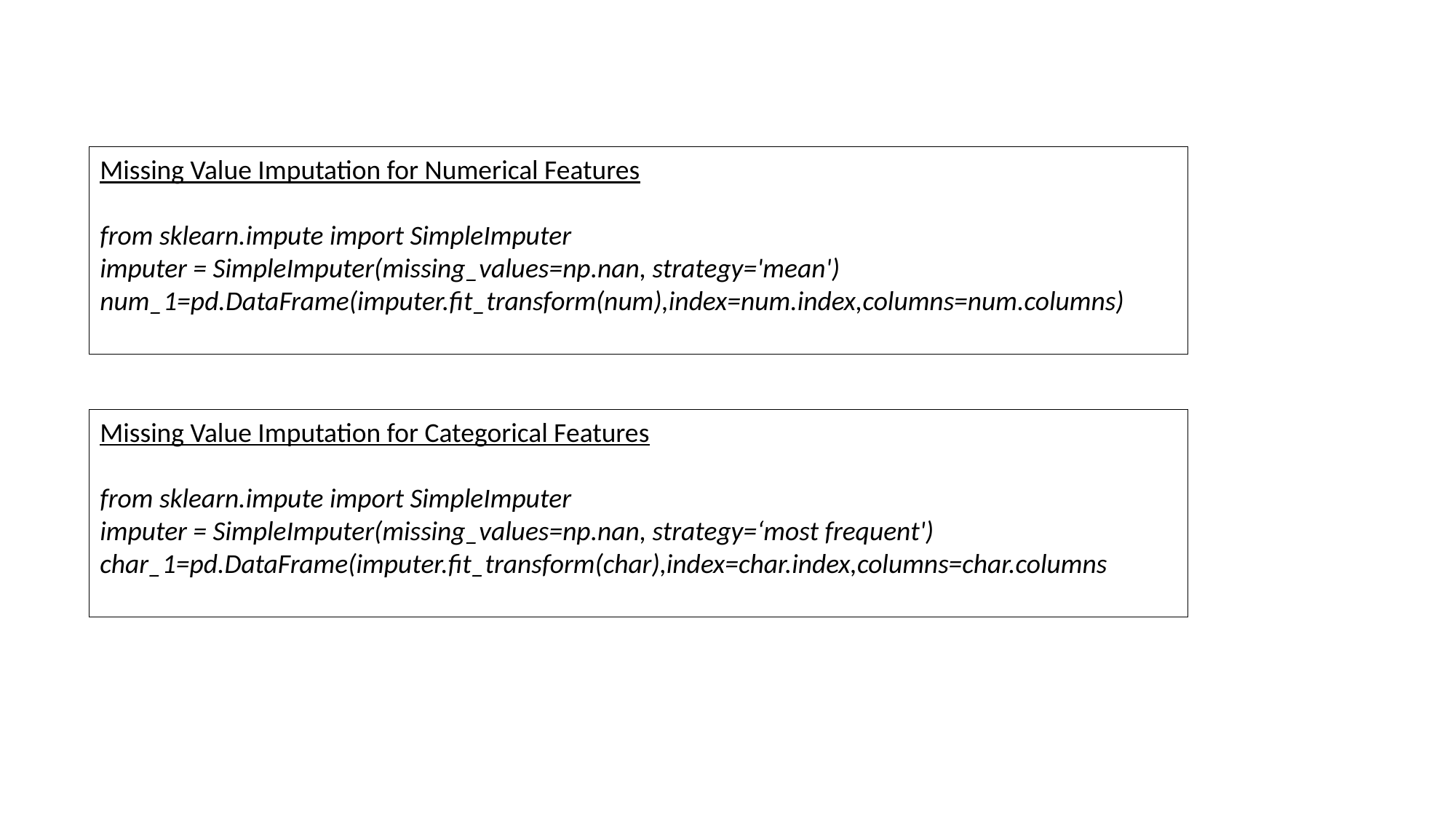

Missing Value Imputation for Numerical Features

from sklearn.impute import SimpleImputer
imputer = SimpleImputer(missing_values=np.nan, strategy='mean')
num_1=pd.DataFrame(imputer.fit_transform(num),index=num.index,columns=num.columns)

Missing Value Imputation for Categorical Features

from sklearn.impute import SimpleImputer
imputer = SimpleImputer(missing_values=np.nan, strategy=‘most frequent')
char_1=pd.DataFrame(imputer.fit_transform(char),index=char.index,columns=char.columns